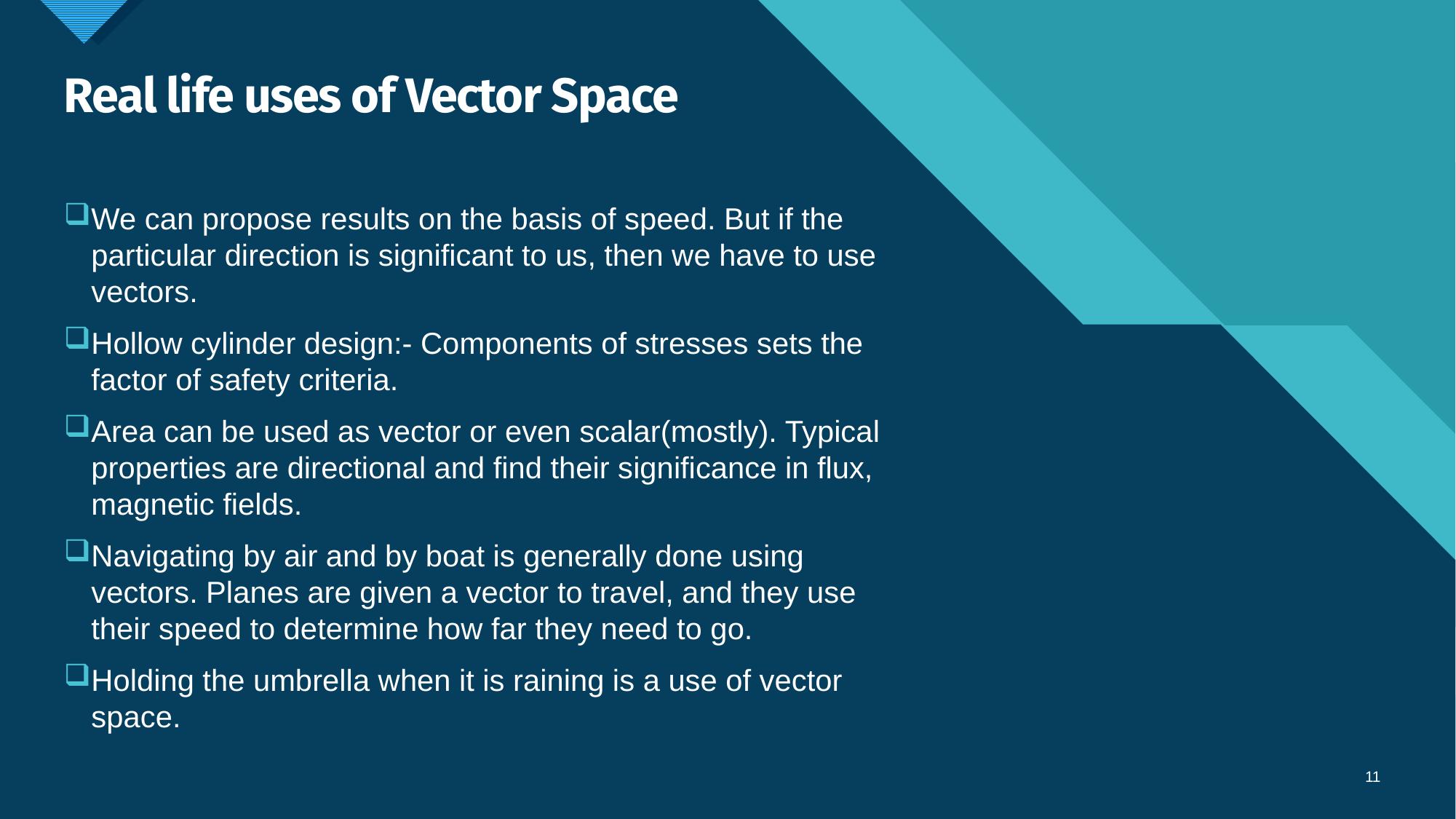

# Real life uses of Vector Space
We can propose results on the basis of speed. But if the particular direction is significant to us, then we have to use vectors.
Hollow cylinder design:- Components of stresses sets the factor of safety criteria.
Area can be used as vector or even scalar(mostly). Typical properties are directional and find their significance in flux, magnetic fields.
Navigating by air and by boat is generally done using vectors. Planes are given a vector to travel, and they use their speed to determine how far they need to go.
Holding the umbrella when it is raining is a use of vector space.

11